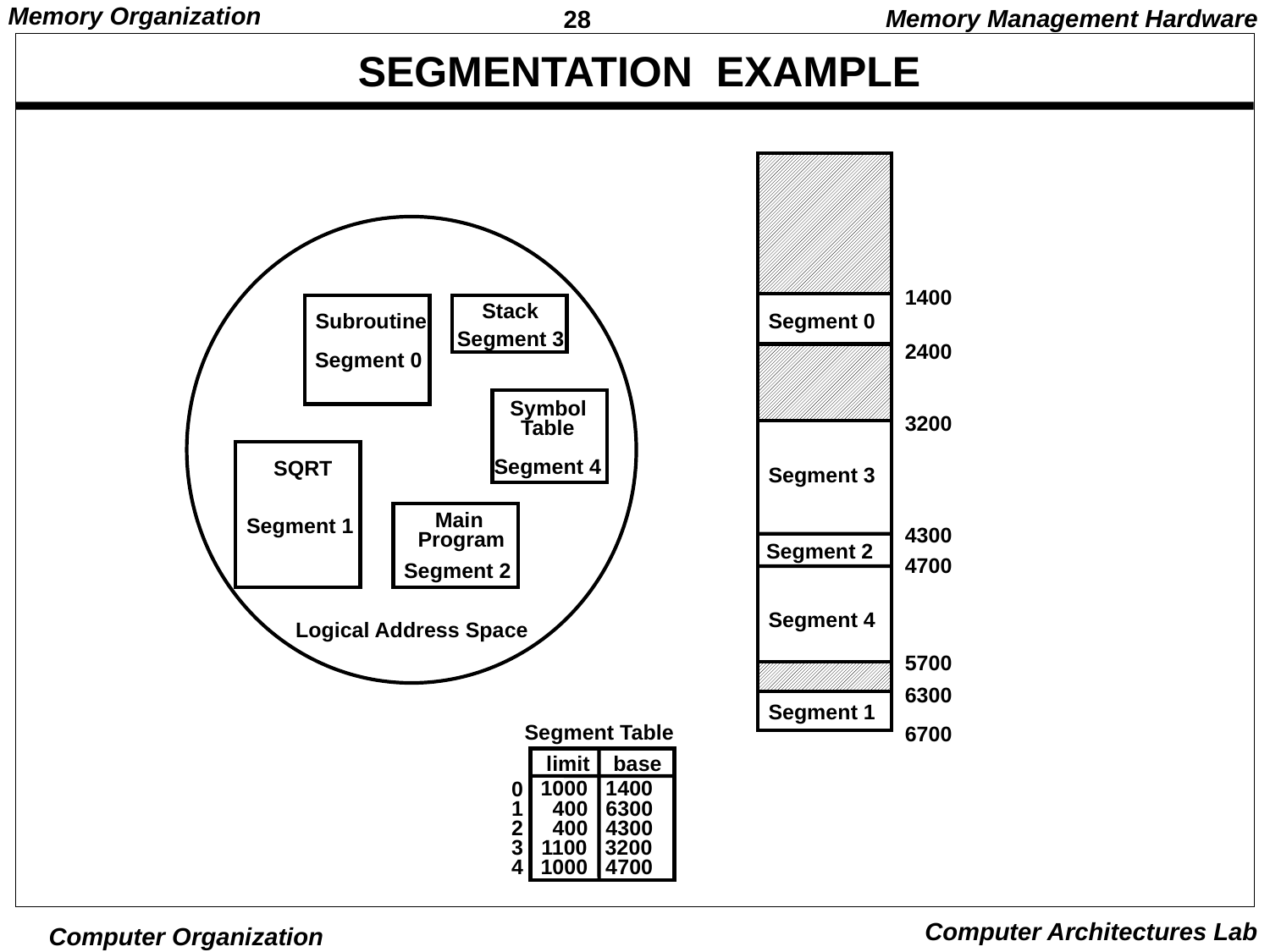

Memory Management Hardware
# SEGMENTATION  EXAMPLE

1400
Stack

Subroutine

Segment 0
Segment 3

2400
Segment 0

Symbol

3200
Table

Segment 4
SQRT

Segment 3

Main

Segment 1
4300
Program

Segment 2
4700
Segment 2

Segment 4
Logical Address Space
5700

6300
Segment 1
Segment Table
6700
limit    base

1000   1400

0

1

  400   6300

2

  400   4300

3

1100   3200

4
1000   4700